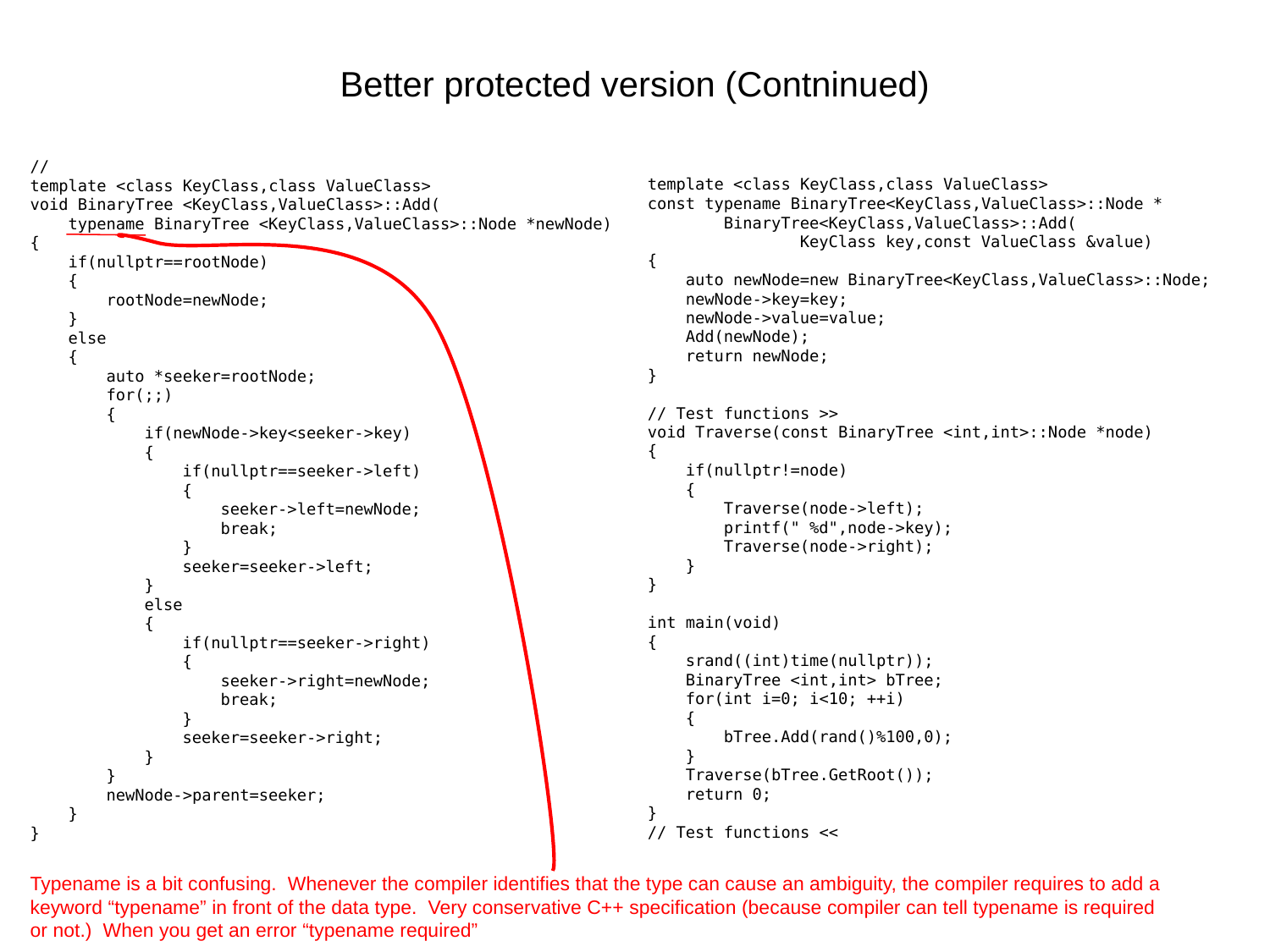

# Better protected version (Contninued)

template <class KeyClass,class ValueClass>
const typename BinaryTree<KeyClass,ValueClass>::Node *
        BinaryTree<KeyClass,ValueClass>::Add(
                KeyClass key,const ValueClass &value)
{
    auto newNode=new BinaryTree<KeyClass,ValueClass>::Node;
    newNode->key=key;
    newNode->value=value;
    Add(newNode);
    return newNode;
}

// Test functions >>
void Traverse(const BinaryTree <int,int>::Node *node)
{
    if(nullptr!=node)
    {
        Traverse(node->left);
        printf(" %d",node->key);
        Traverse(node->right);
    }
}

int main(void)
{
    srand((int)time(nullptr));
    BinaryTree <int,int> bTree;
    for(int i=0; i<10; ++i)
    {
        bTree.Add(rand()%100,0);
    }
    Traverse(bTree.GetRoot());
    return 0;
}
// Test functions <<

//
template <class KeyClass,class ValueClass>
void BinaryTree <KeyClass,ValueClass>::Add(
    typename BinaryTree <KeyClass,ValueClass>::Node *newNode)
{
    if(nullptr==rootNode)
    {
        rootNode=newNode;
    }
    else
    {
        auto *seeker=rootNode;
        for(;;)
        {
            if(newNode->key<seeker->key)
            {
                if(nullptr==seeker->left)
                {
                    seeker->left=newNode;
                    break;
                }
                seeker=seeker->left;
            }
            else
            {
                if(nullptr==seeker->right)
                {
                    seeker->right=newNode;
                    break;
                }
                seeker=seeker->right;
            }
        }
        newNode->parent=seeker;
    }
}

Typename is a bit confusing.  Whenever the compiler identifies that the type can cause an ambiguity, the compiler requires to add a keyword “typename” in front of the data type.  Very conservative C++ specification (because compiler can tell typename is required or not.)  When you get an error “typename required”